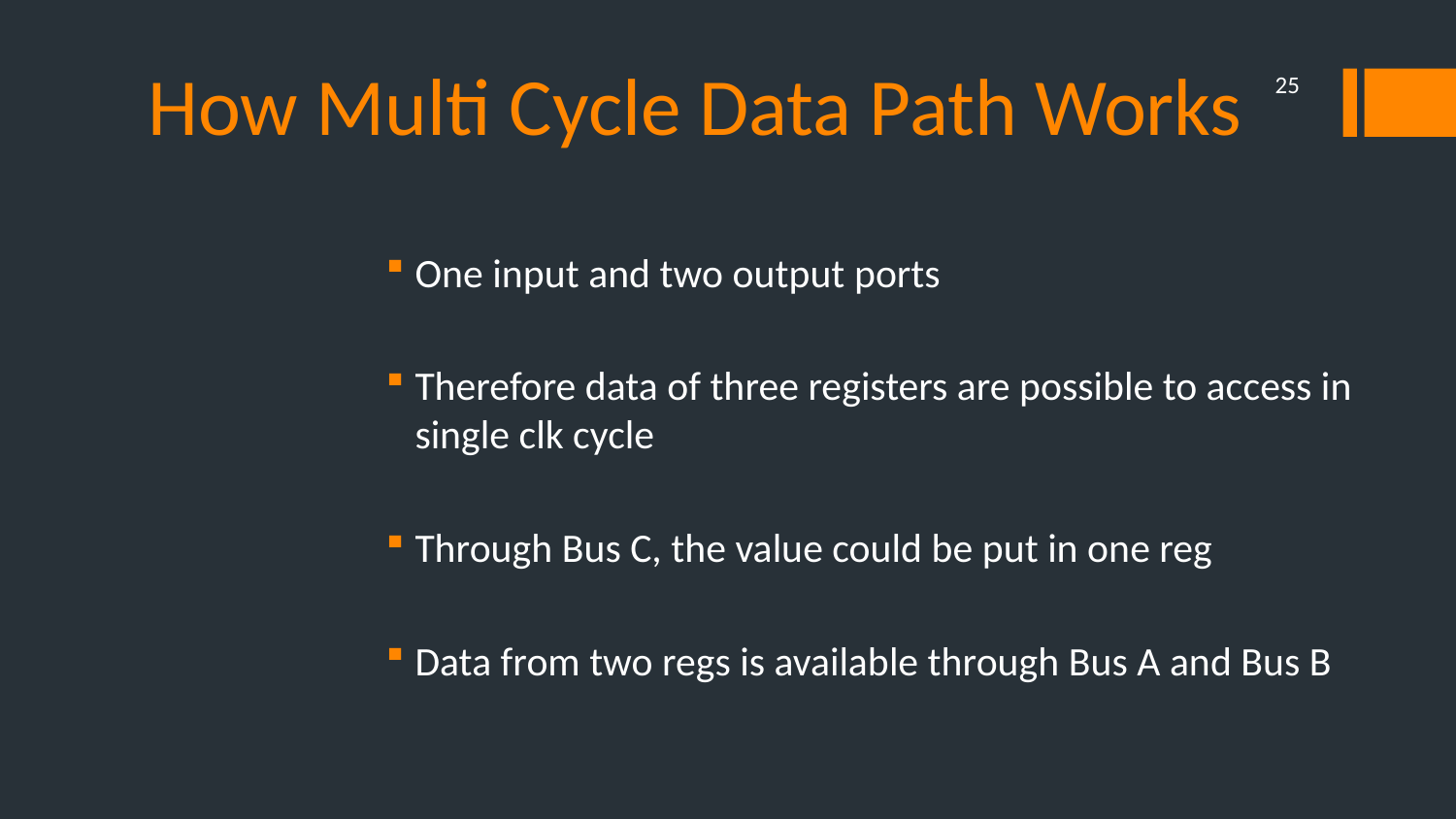

# How Multi Cycle Data Path Works
25
One input and two output ports

Therefore data of three registers are possible to access in single clk cycle

Through Bus C, the value could be put in one reg

Data from two regs is available through Bus A and Bus B